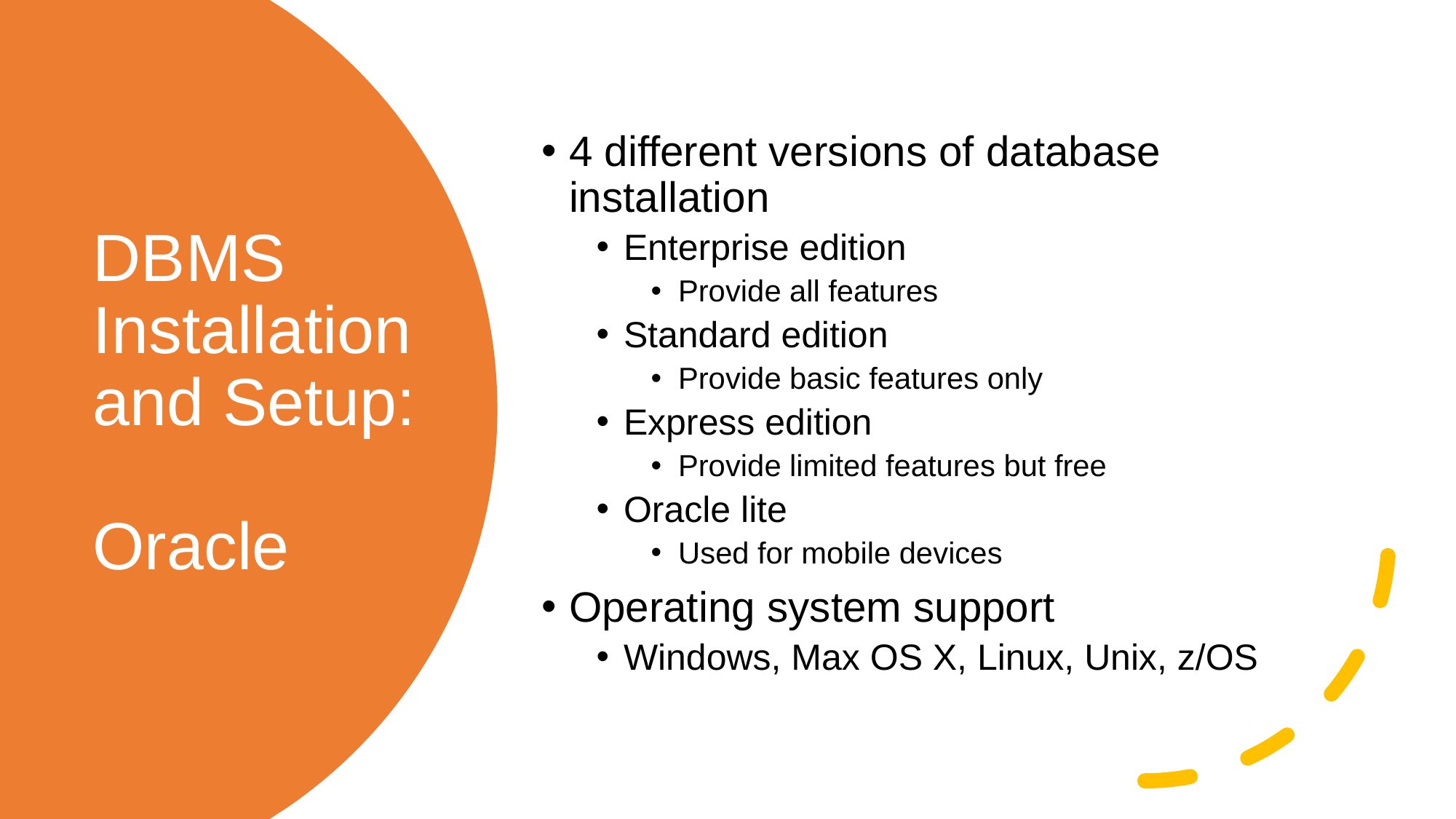

4 different versions of database installation
Enterprise edition
Provide all features
Standard edition
Provide basic features only
Express edition
Provide limited features but free
Oracle lite
Used for mobile devices
Operating system support
Windows, Max OS X, Linux, Unix, z/OS
# DBMS Installation and Setup: Oracle